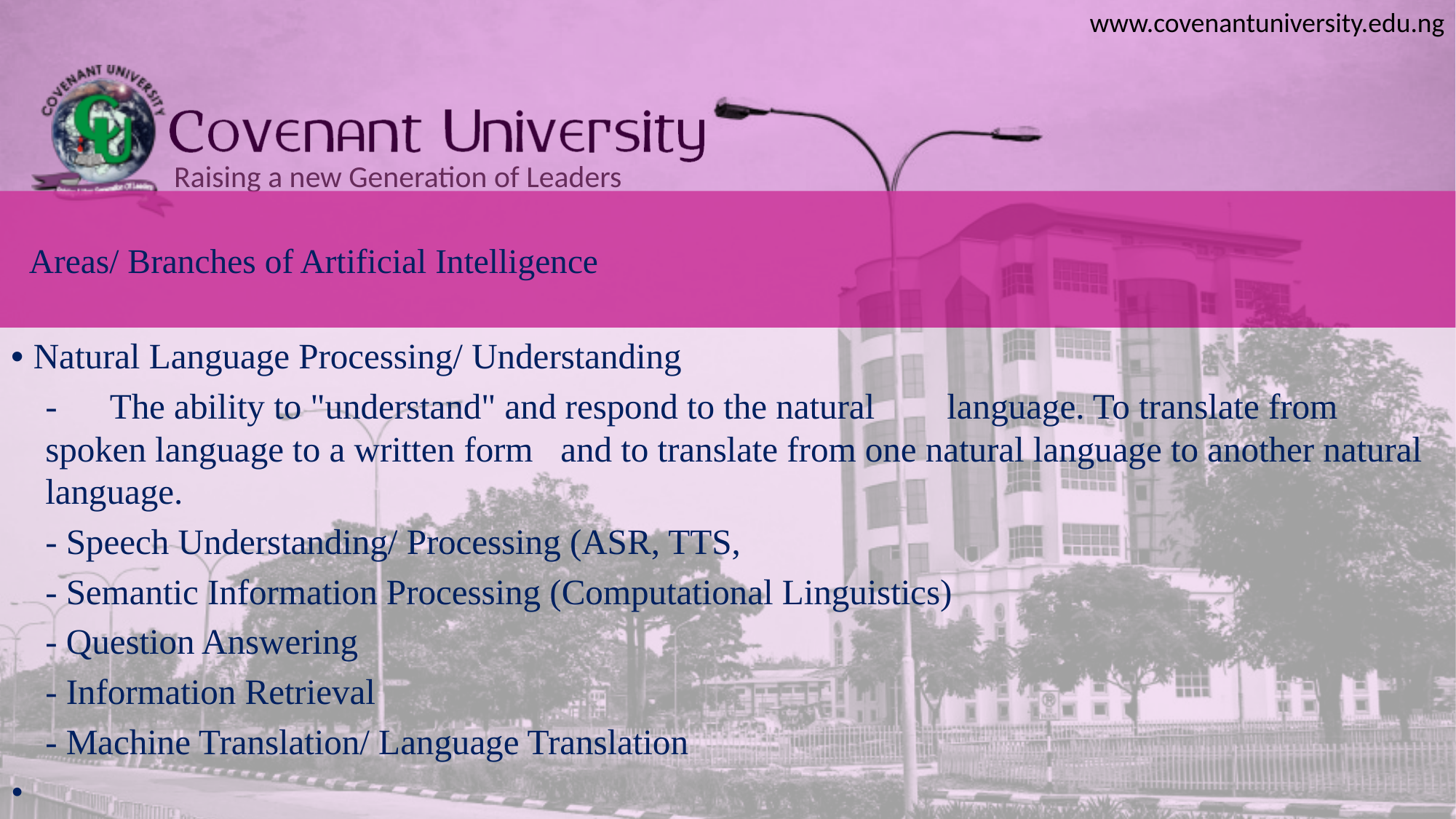

# Areas/ Branches of Artificial Intelligence
• Natural Language Processing/ Understanding
	- 	The ability to "understand" and respond to the natural 	language. To translate from spoken language to a written form 	and to translate from one natural language to another natural 	language.
		- Speech Understanding/ Processing (ASR, TTS,
		- Semantic Information Processing (Computational Linguistics)
		- Question Answering
		- Information Retrieval
		- Machine Translation/ Language Translation
•